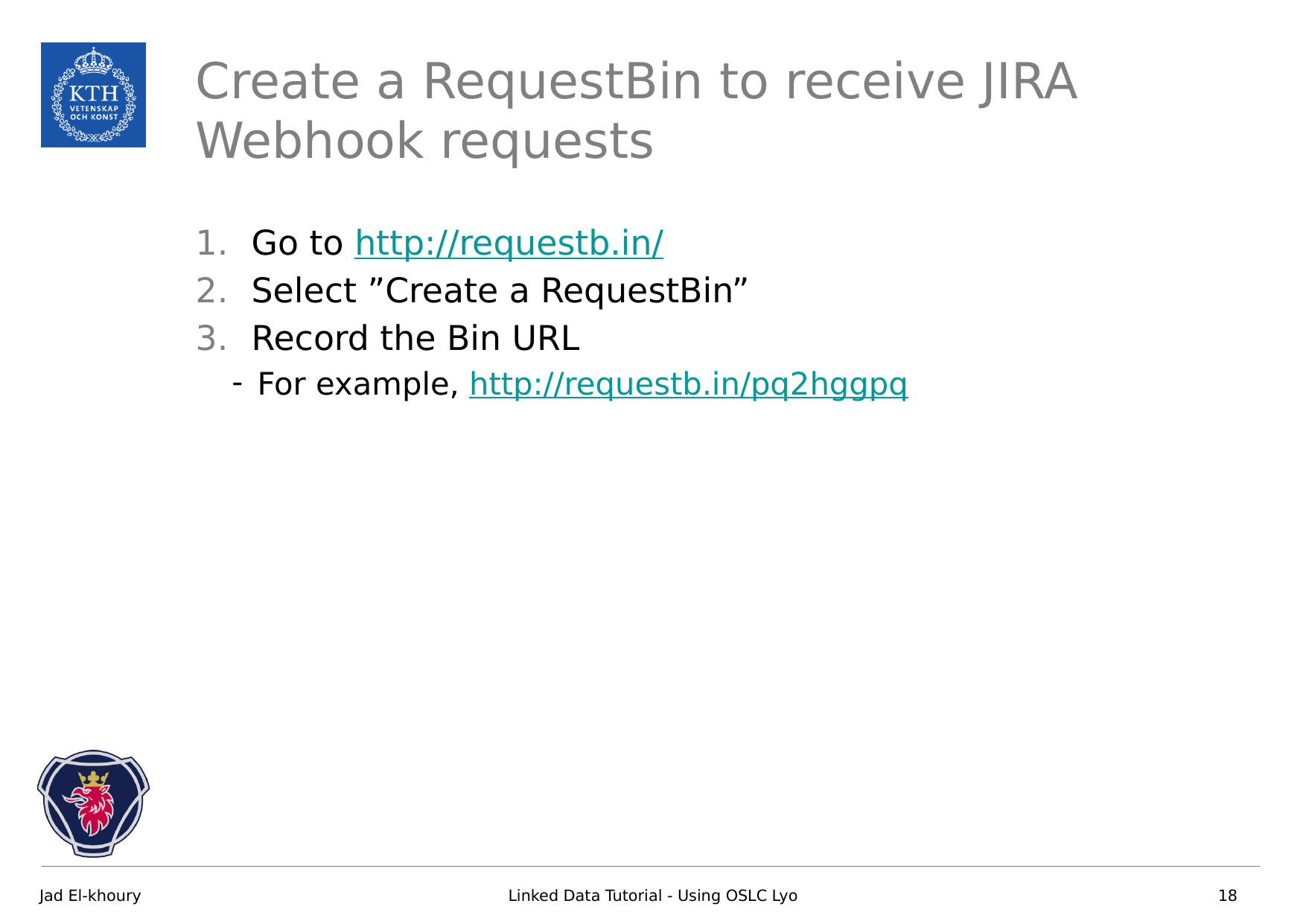

# Create a RequestBin to receive JIRA Webhook requests
Go to http://requestb.in/
Select ”Create a RequestBin”
Record the Bin URL
For example, http://requestb.in/pq2hggpq

18